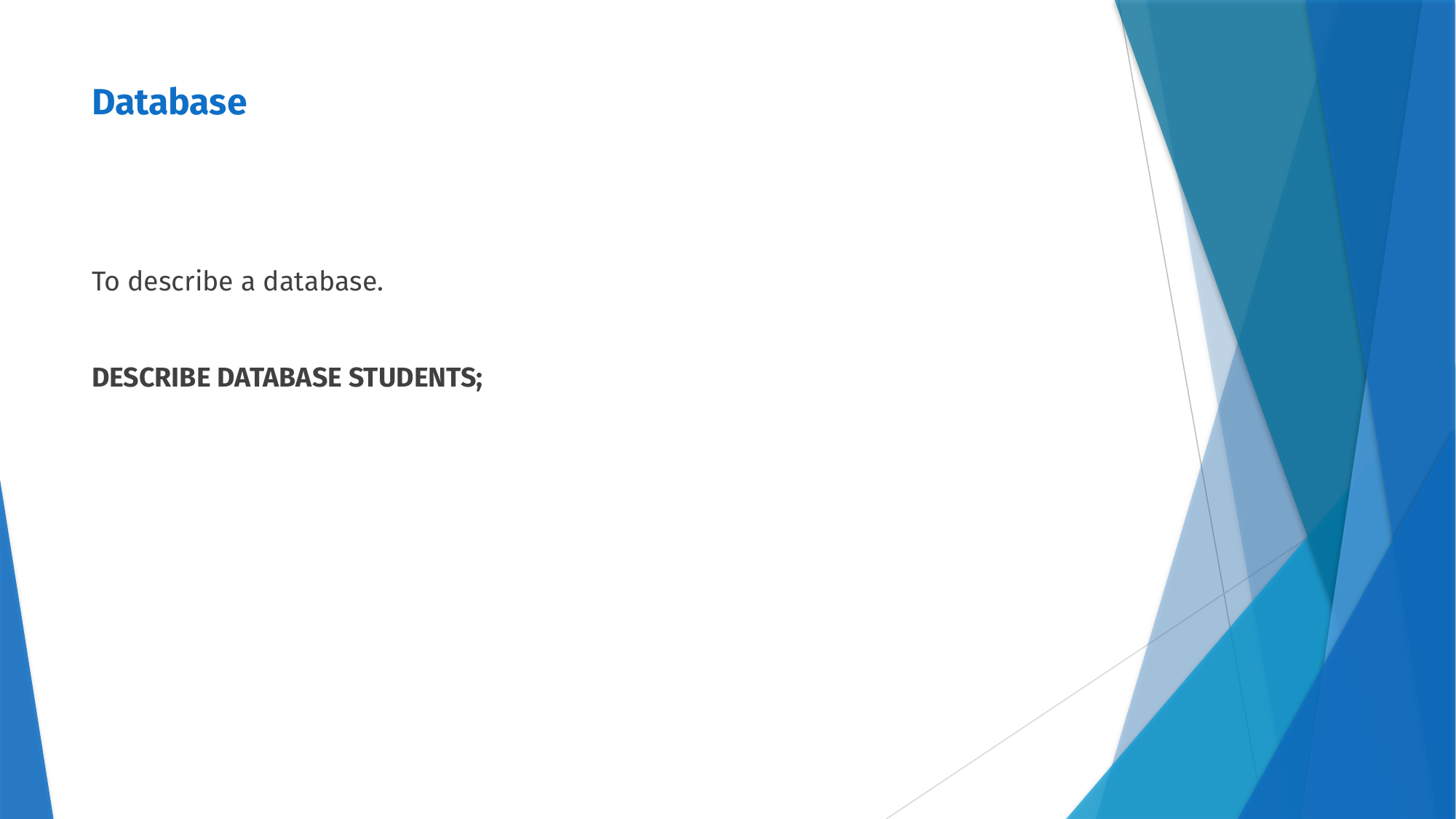

# Database
To describe a database.

DESCRIBE DATABASE STUDENTS;